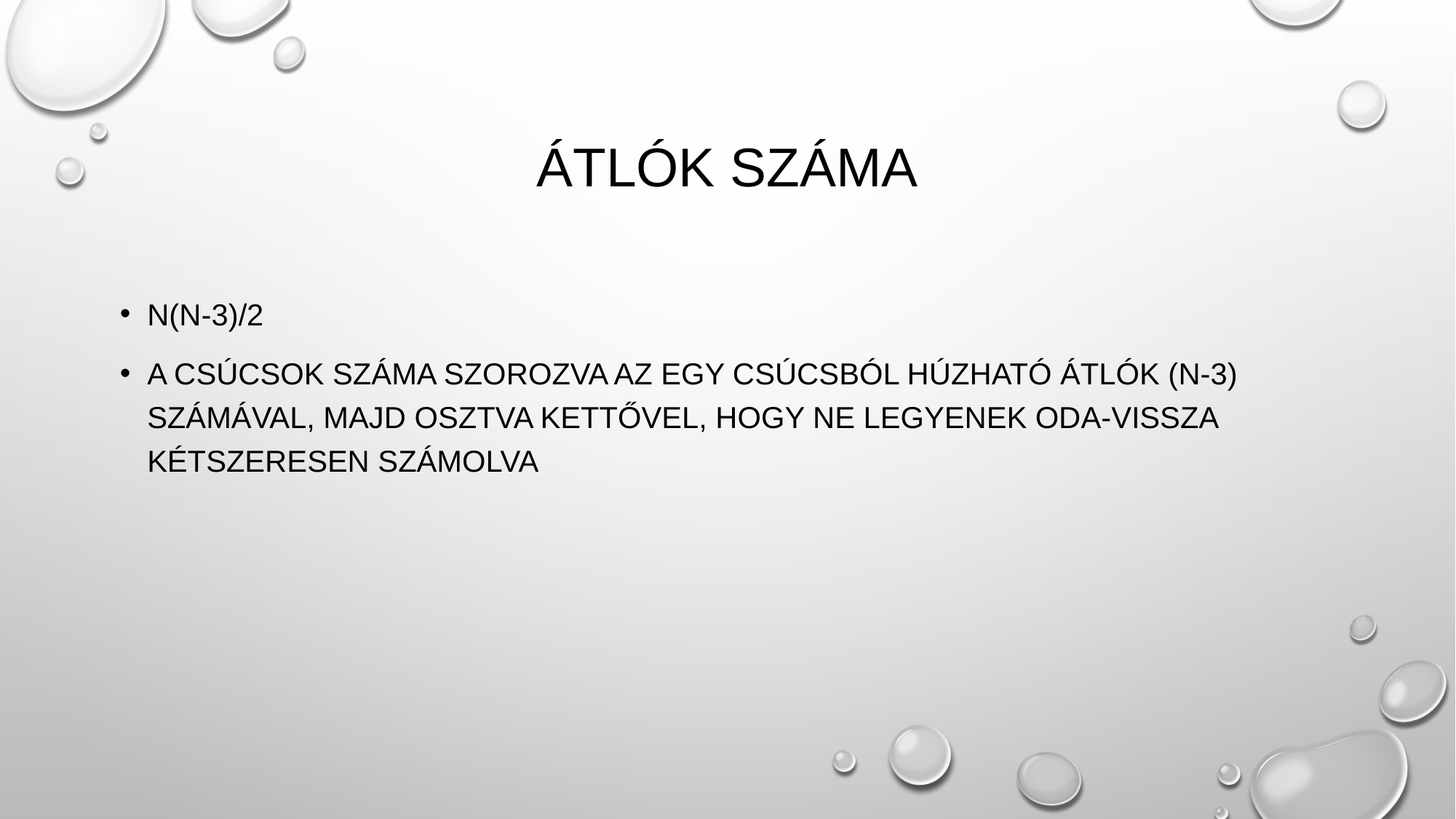

# Átlók száma
N(n-3)/2
A csúcsok száma szorozva az egy csúcsból húzható átlók (n-3) számával, majd osztva kettővel, hogy ne legyenek oda-vissza kétszeresen számolva